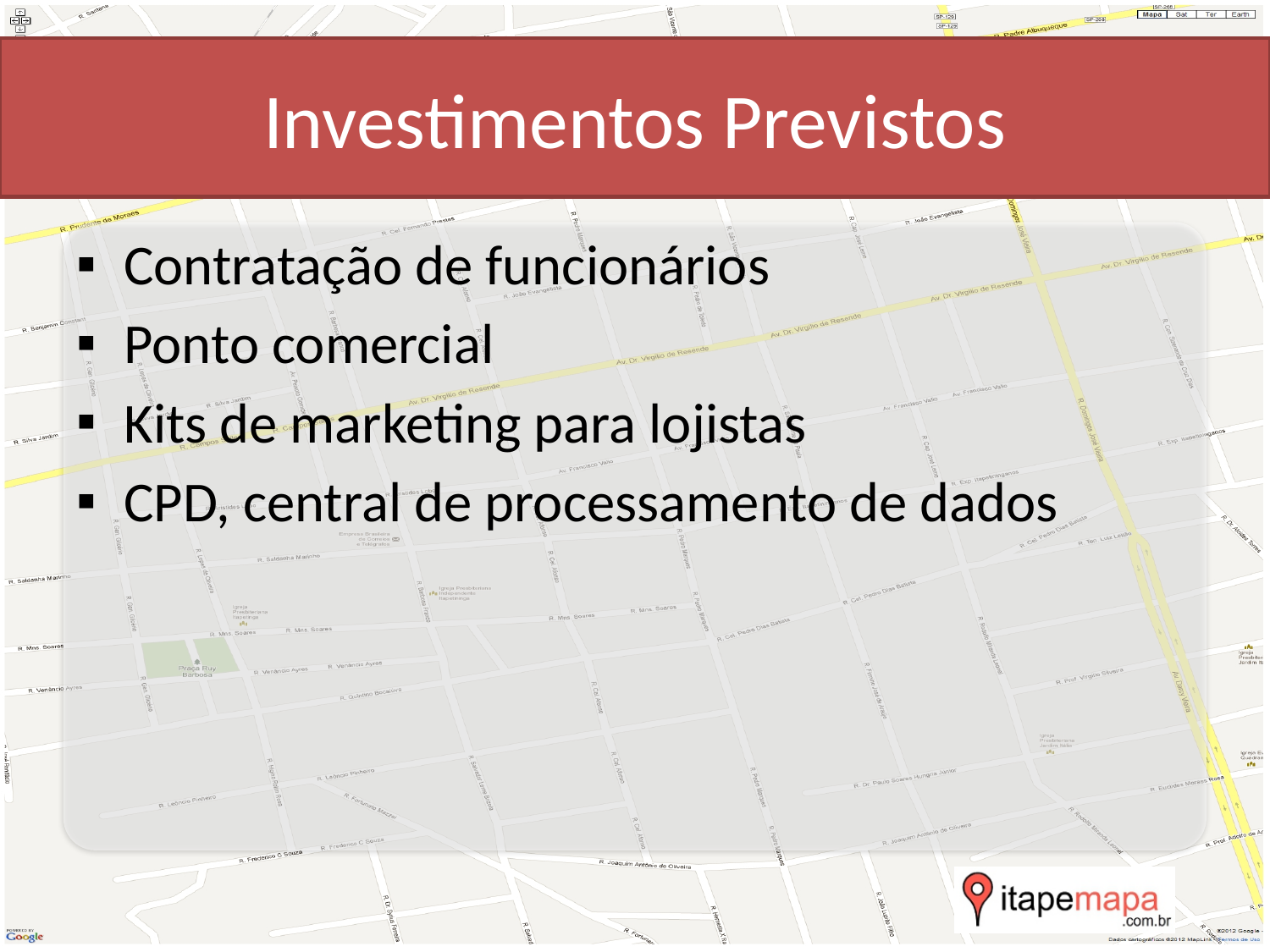

# Investimentos Previstos
Contratação de funcionários
Ponto comercial
Kits de marketing para lojistas
CPD, central de processamento de dados